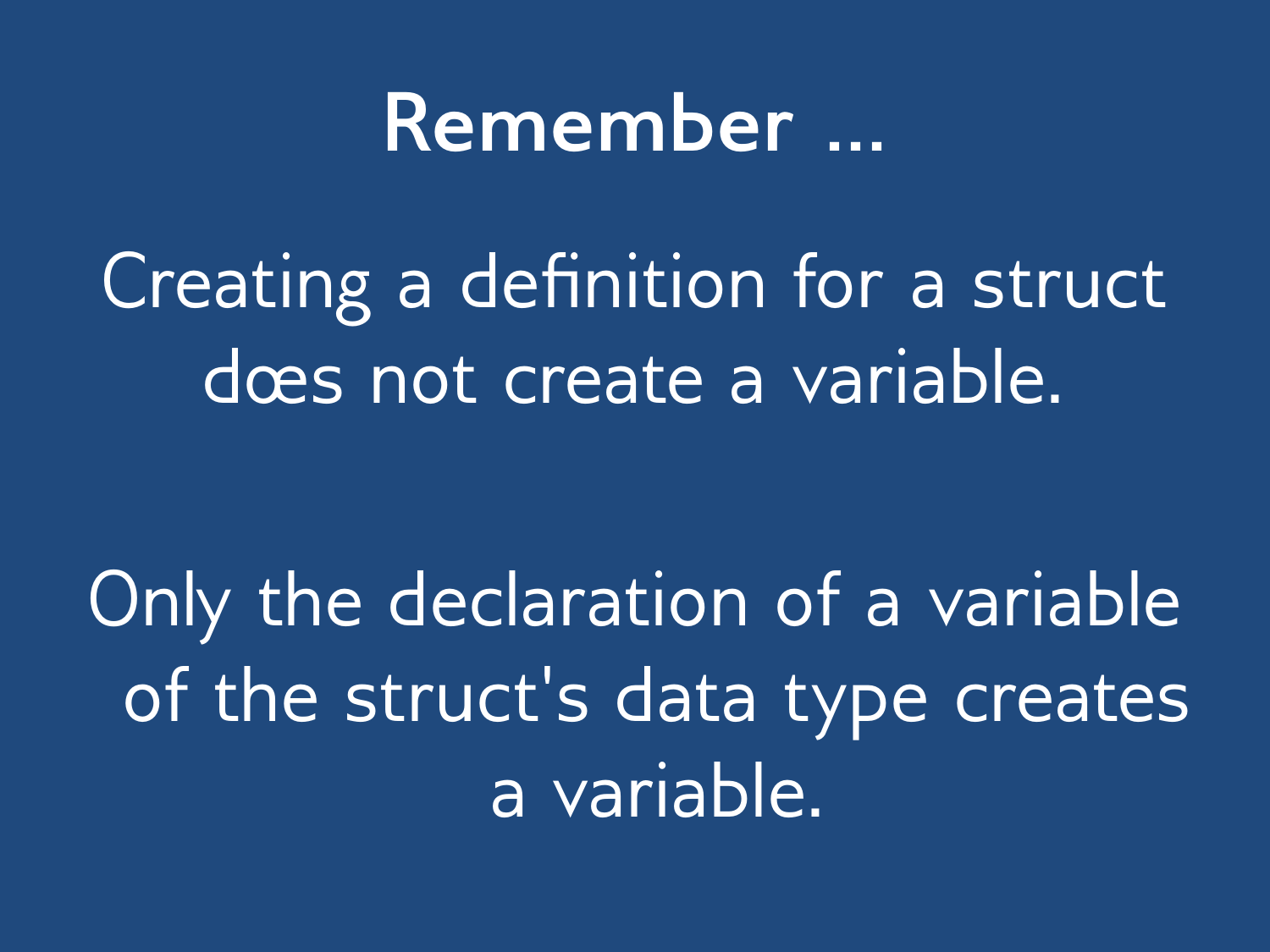

# Remember ...
Creating a definition for a struct does not create a variable.

Only the declaration of a variable of the struct's data type creates a variable.